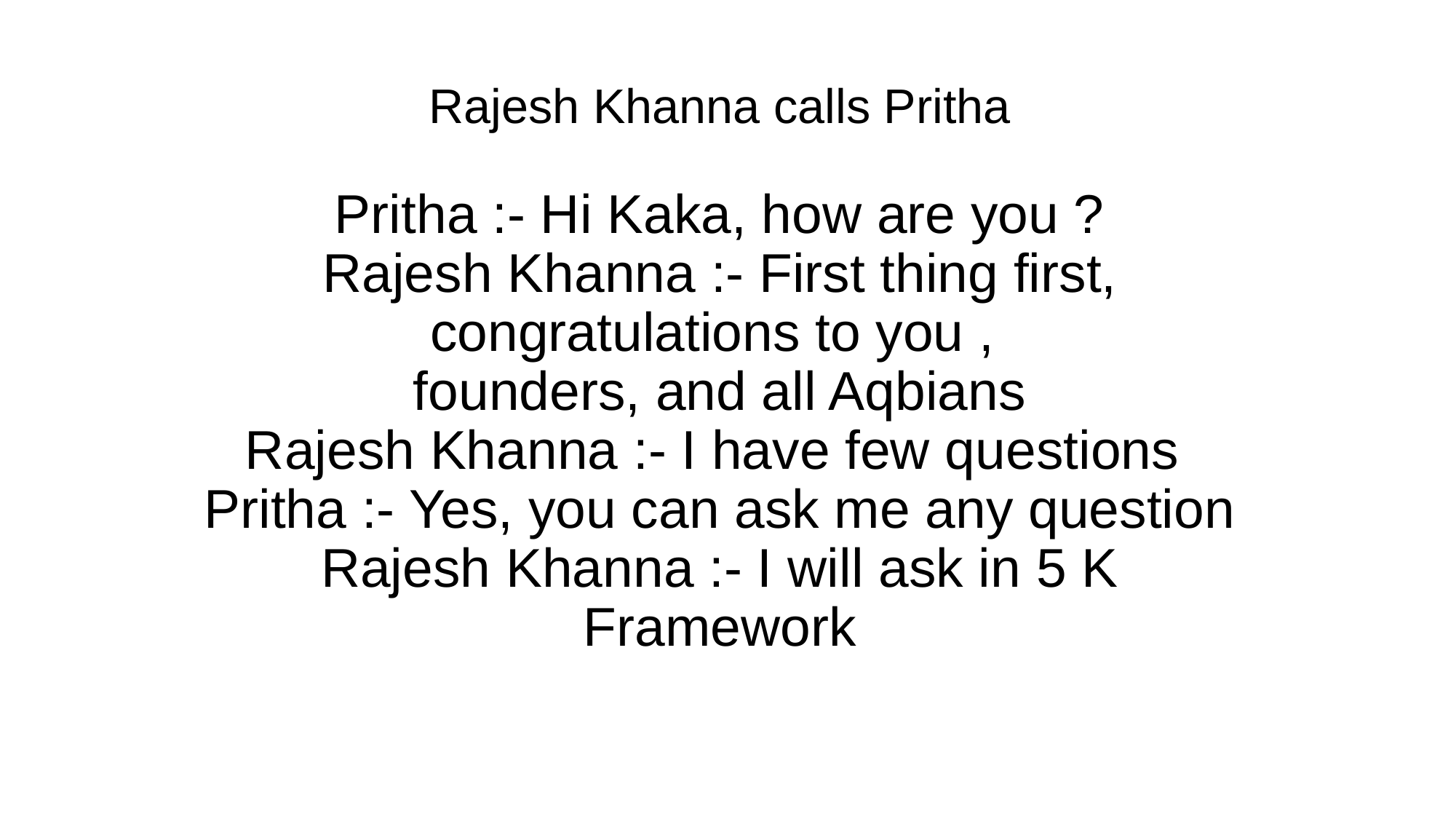

# Rajesh Khanna calls Pritha Pritha :- Hi Kaka, how are you ? Rajesh Khanna :- First thing first, congratulations to you , founders, and all Aqbians Rajesh Khanna :- I have few questions Pritha :- Yes, you can ask me any question Rajesh Khanna :- I will ask in 5 K Framework